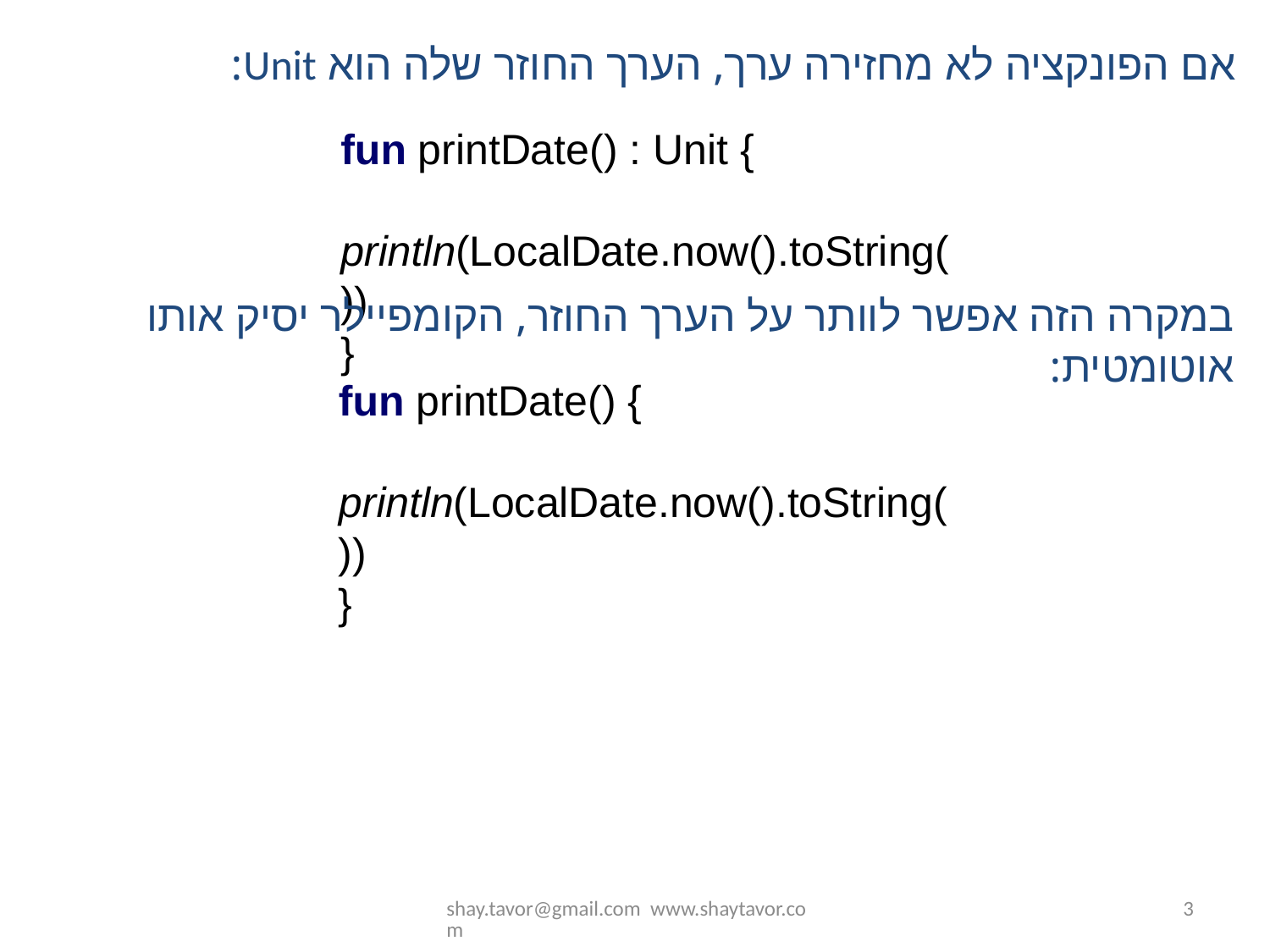

אם הפונקציה לא מחזירה ערך, הערך החוזר שלה הוא Unit:
fun printDate() : Unit {
  println(LocalDate.now().toString())
}
במקרה הזה אפשר לוותר על הערך החוזר, הקומפיילר יסיק אותו אוטומטית:
fun printDate() {
  println(LocalDate.now().toString())
}
shay.tavor@gmail.com  www.shaytavor.com
3